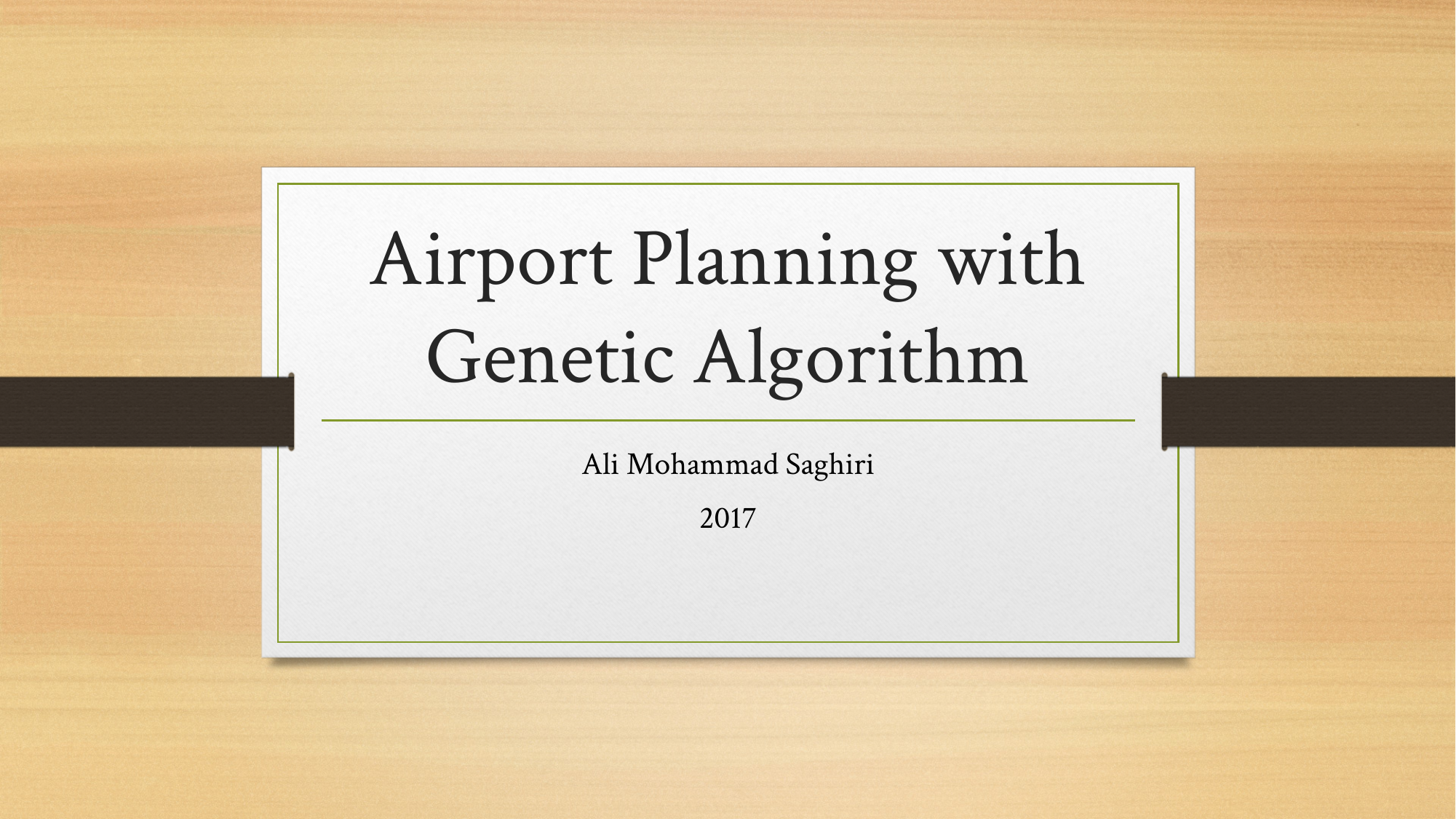

# Airport Planning with Genetic Algorithm
Ali Mohammad Saghiri
2017